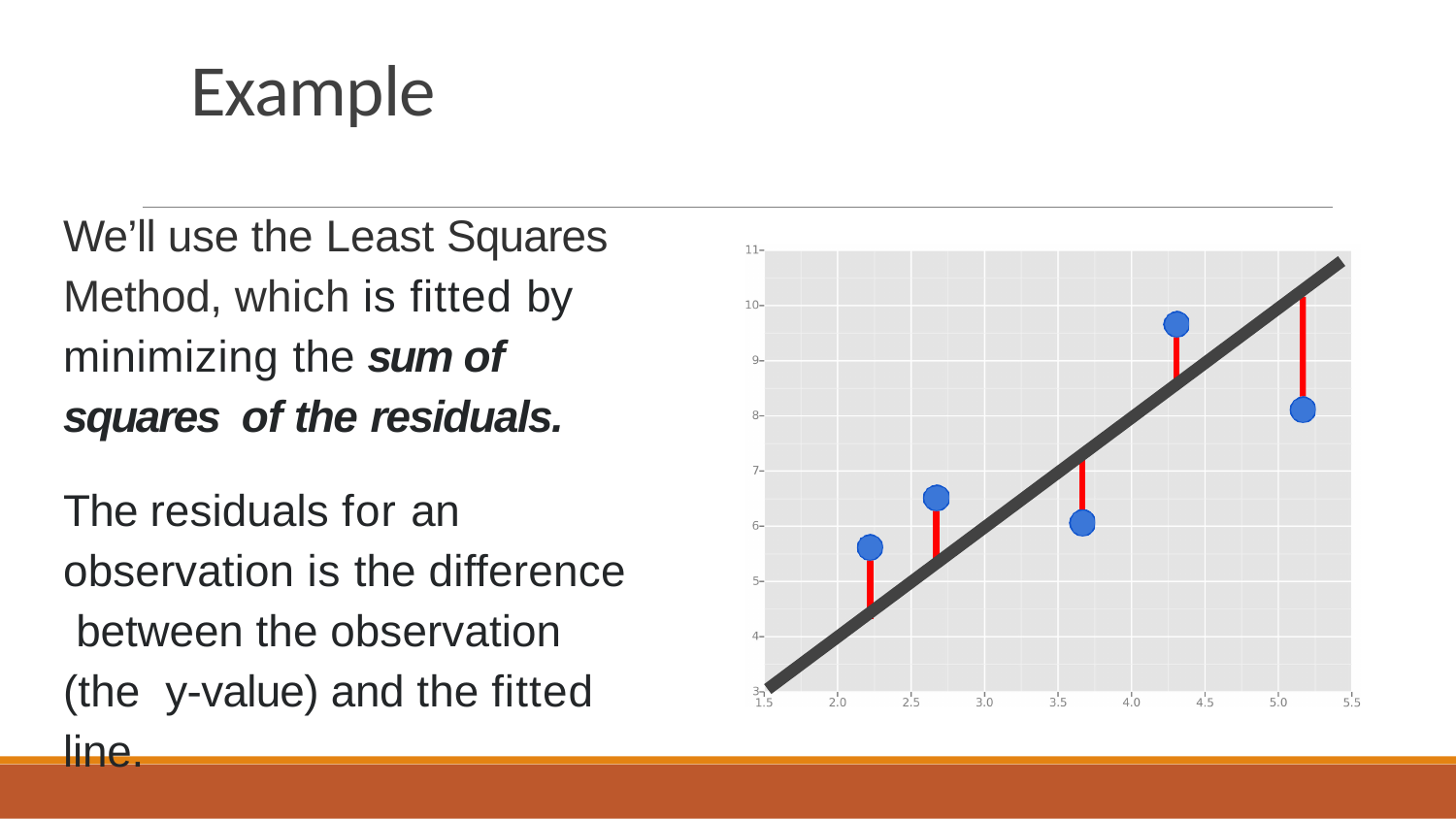

# Example
We’ll use the Least Squares  Method, which is fitted by  minimizing the sum of squares  of the residuals.
The residuals for an  observation is the difference  between the observation (the  y-value) and the fitted line.